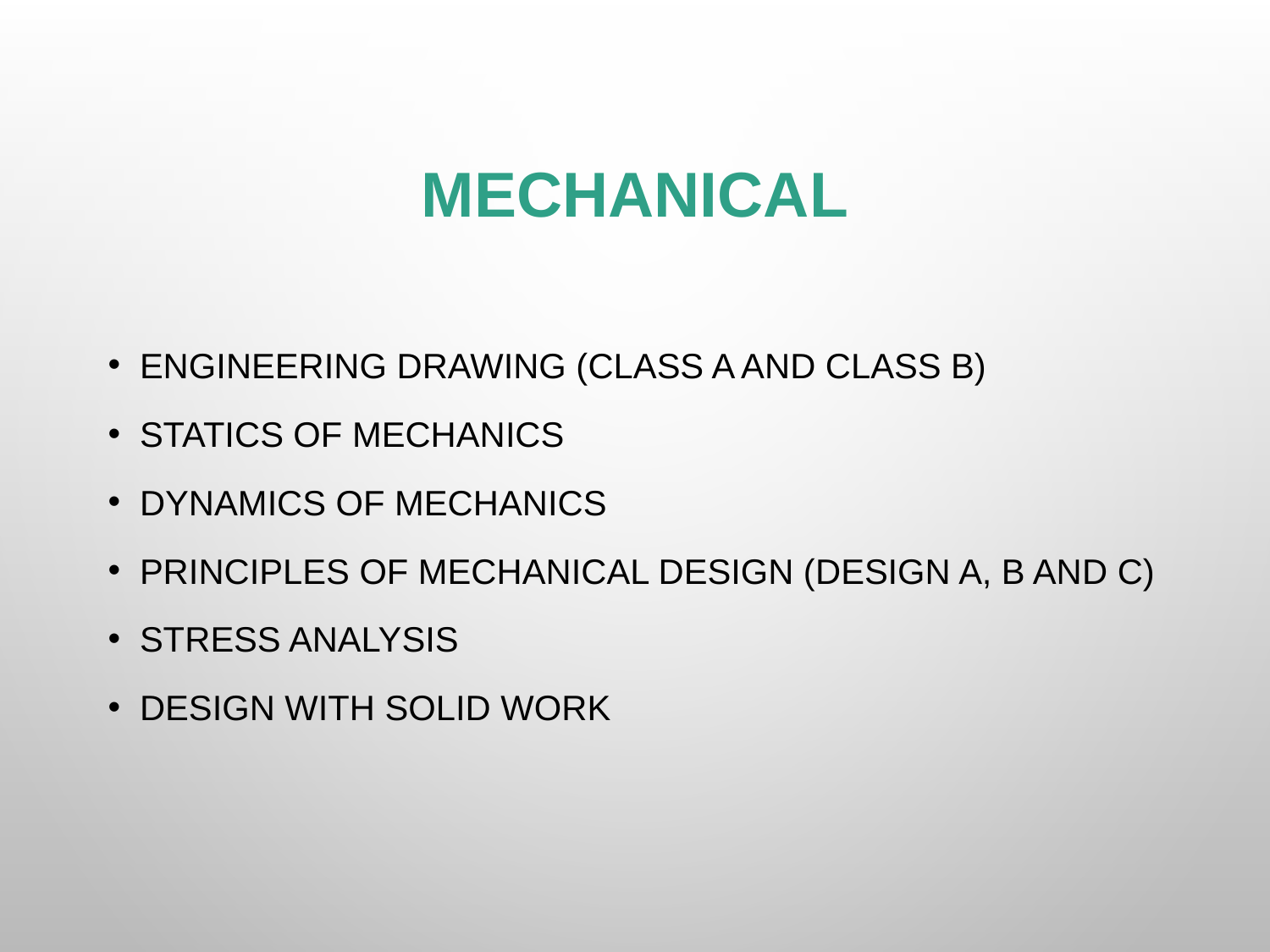

# Mechanical
Engineering Drawing (Class A and Class B)
Statics of Mechanics
Dynamics of Mechanics
Principles of Mechanical Design (Design A, B and C)
Stress Analysis
Design with Solid Work